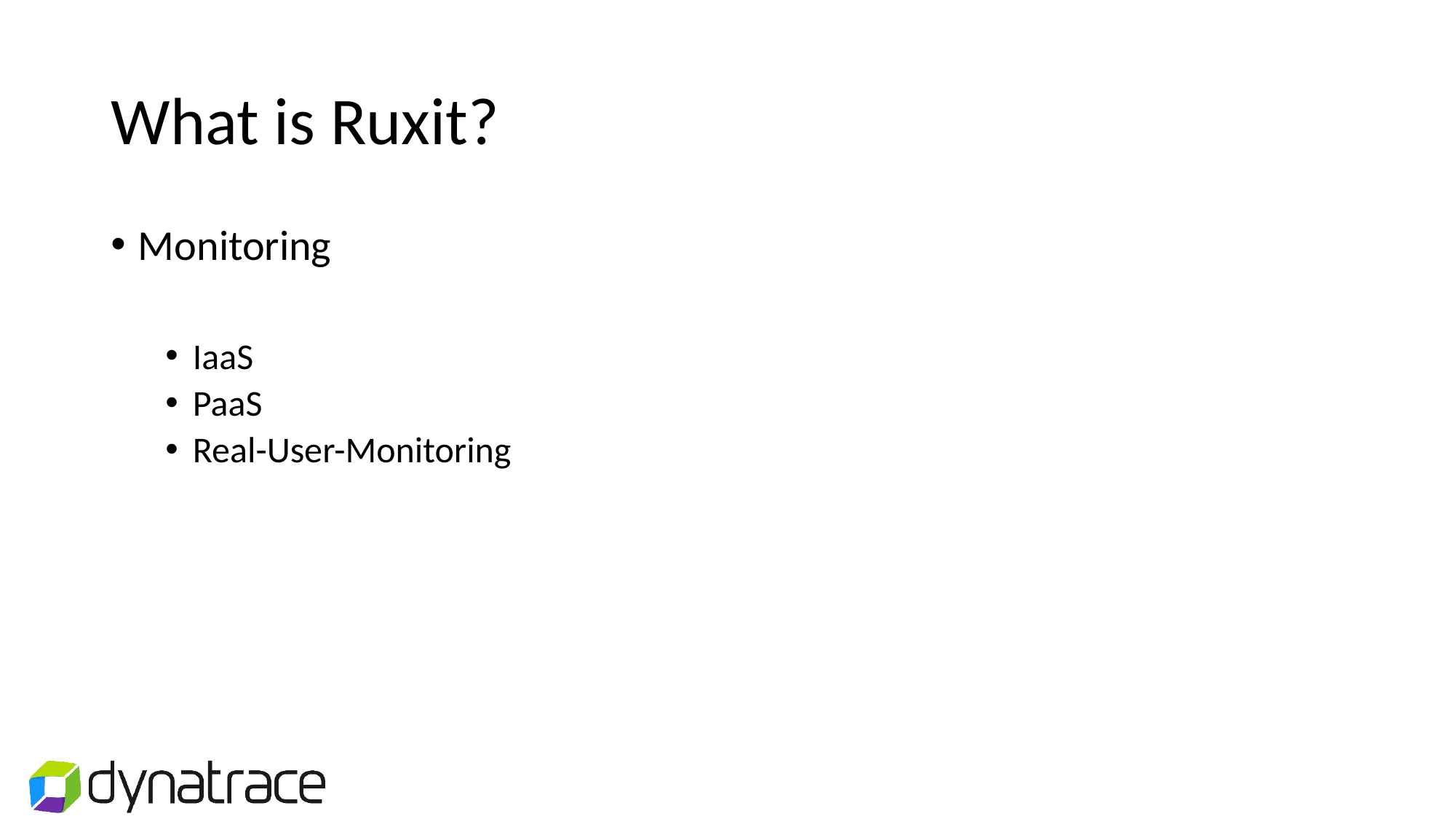

# What is Ruxit?
Monitoring

IaaS
PaaS
Real-User-Monitoring